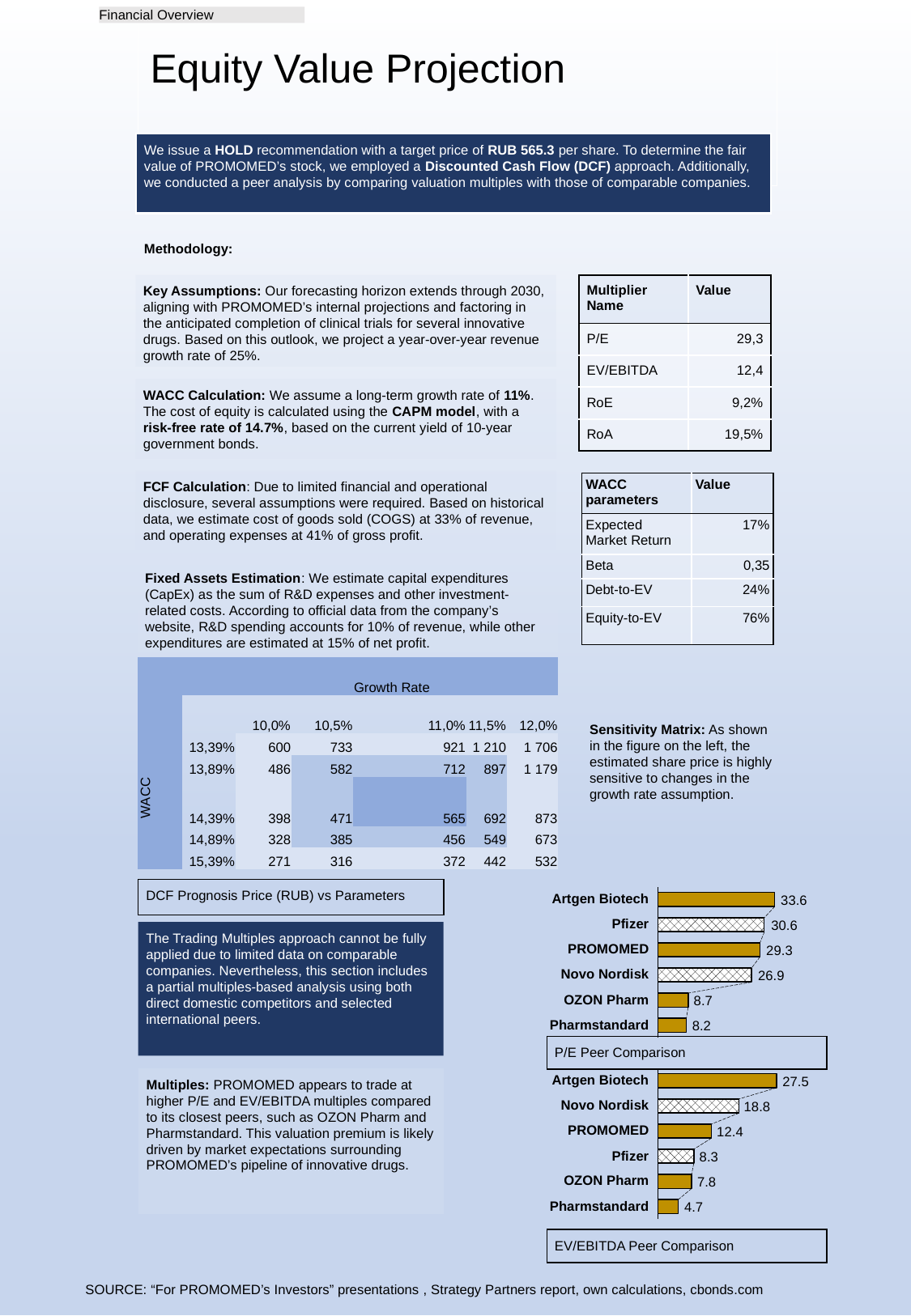

Financial Overview
# Equity Value Projection
We issue a HOLD recommendation with a target price of RUB 565.3 per share. To determine the fair value of PROMOMED’s stock, we employed a Discounted Cash Flow (DCF) approach. Additionally, we conducted a peer analysis by comparing valuation multiples with those of comparable companies.
Methodology:
Key Assumptions: Our forecasting horizon extends through 2030, aligning with PROMOMED’s internal projections and factoring in the anticipated completion of clinical trials for several innovative drugs. Based on this outlook, we project a year-over-year revenue growth rate of 25%.
| Multiplier Name | Value |
| --- | --- |
| P/E | 29,3 |
| EV/EBITDA | 12,4 |
| RoE | 9,2% |
| RoA | 19,5% |
WACC Calculation: We assume a long-term growth rate of 11%. The cost of equity is calculated using the CAPM model, with a risk-free rate of 14.7%, based on the current yield of 10-year government bonds.
FCF Calculation: Due to limited financial and operational disclosure, several assumptions were required. Based on historical data, we estimate cost of goods sold (COGS) at 33% of revenue, and operating expenses at 41% of gross profit.
| WACC parameters | Value |
| --- | --- |
| Expected Market Return | 17% |
| Beta | 0,35 |
| Debt-to-EV | 24% |
| Equity-to-EV | 76% |
Fixed Assets Estimation: We estimate capital expenditures (CapEx) as the sum of R&D expenses and other investment-related costs. According to official data from the company’s website, R&D spending accounts for 10% of revenue, while other expenditures are estimated at 15% of net profit.
|  |  |  |  | Growth Rate |  |  |
| --- | --- | --- | --- | --- | --- | --- |
|  |  | 10,0% | 10,5% | 11,0% | 11,5% | 12,0% |
|  | 13,39% | 600 | 733 | 921 | 1 210 | 1 706 |
|  | 13,89% | 486 | 582 | 712 | 897 | 1 179 |
| WACC | 14,39% | 398 | 471 | 565 | 692 | 873 |
|  | 14,89% | 328 | 385 | 456 | 549 | 673 |
|  | 15,39% | 271 | 316 | 372 | 442 | 532 |
Sensitivity Matrix: As shown in the figure on the left, the estimated share price is highly sensitive to changes in the growth rate assumption.

### Chart

| Category |  |
|---|---|
DCF Prognosis Price (RUB) vs Parameters
Artgen Biotech
Pfizer
The Trading Multiples approach cannot be fully applied due to limited data on comparable companies. Nevertheless, this section includes a partial multiples-based analysis using both direct domestic competitors and selected international peers.
PROMOMED
Novo Nordisk
OZON Pharm
Pharmstandard
P/E Peer Comparison

### Chart

| Category |  |
|---|---|
Multiples: PROMOMED appears to trade at higher P/E and EV/EBITDA multiples compared to its closest peers, such as OZON Pharm and Pharmstandard. This valuation premium is likely driven by market expectations surrounding PROMOMED’s pipeline of innovative drugs.
Artgen Biotech
Novo Nordisk
PROMOMED
Pfizer
OZON Pharm
Pharmstandard
EV/EBITDA Peer Comparison
SOURCE: “For PROMOMED’s Investors” presentations , Strategy Partners report, own calculations, cbonds.com